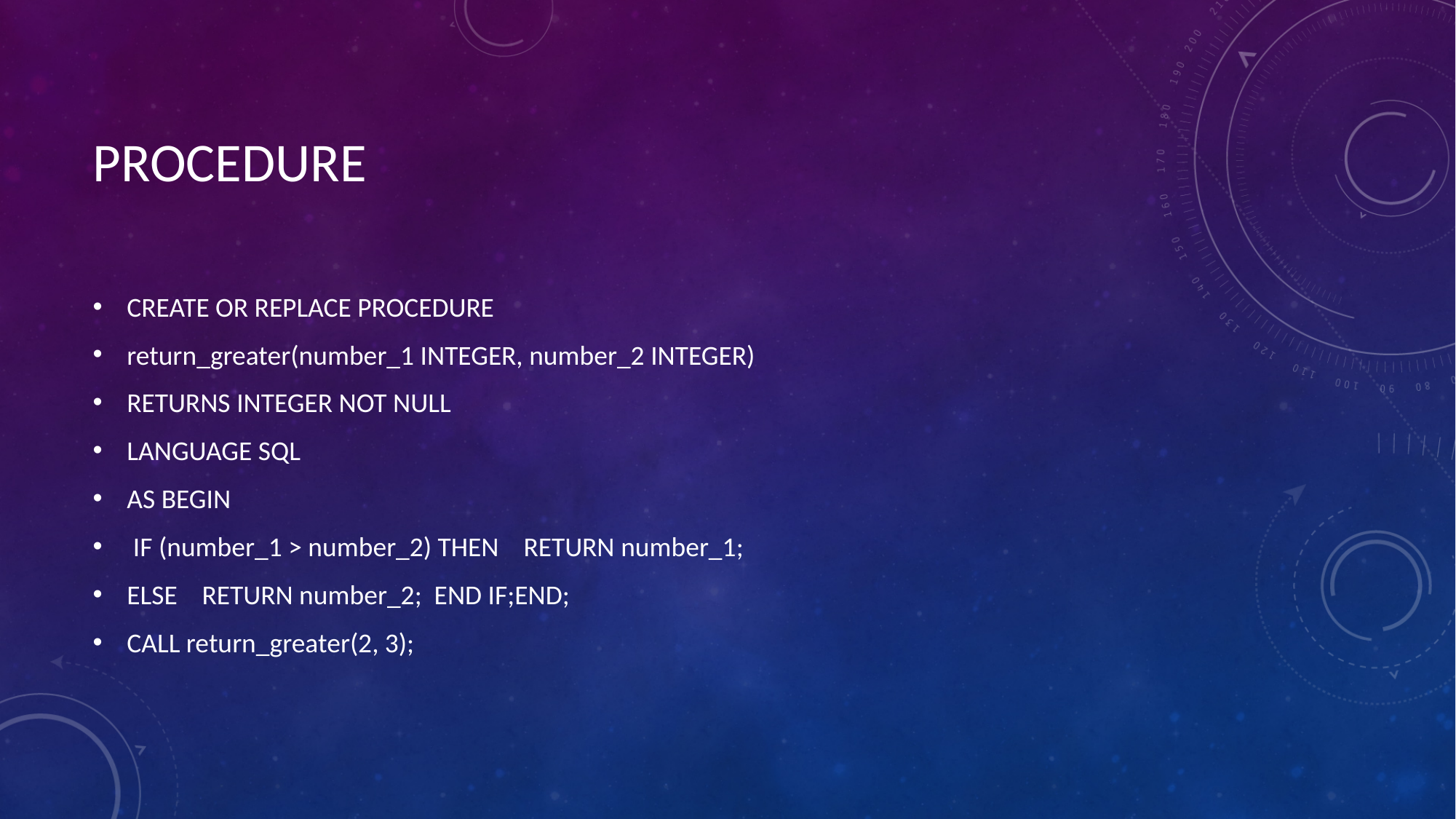

# procedure
CREATE OR REPLACE PROCEDURE
return_greater(number_1 INTEGER, number_2 INTEGER)
RETURNS INTEGER NOT NULL
LANGUAGE SQL
AS BEGIN
 IF (number_1 > number_2) THEN    RETURN number_1;
ELSE    RETURN number_2;  END IF;END;
CALL return_greater(2, 3);